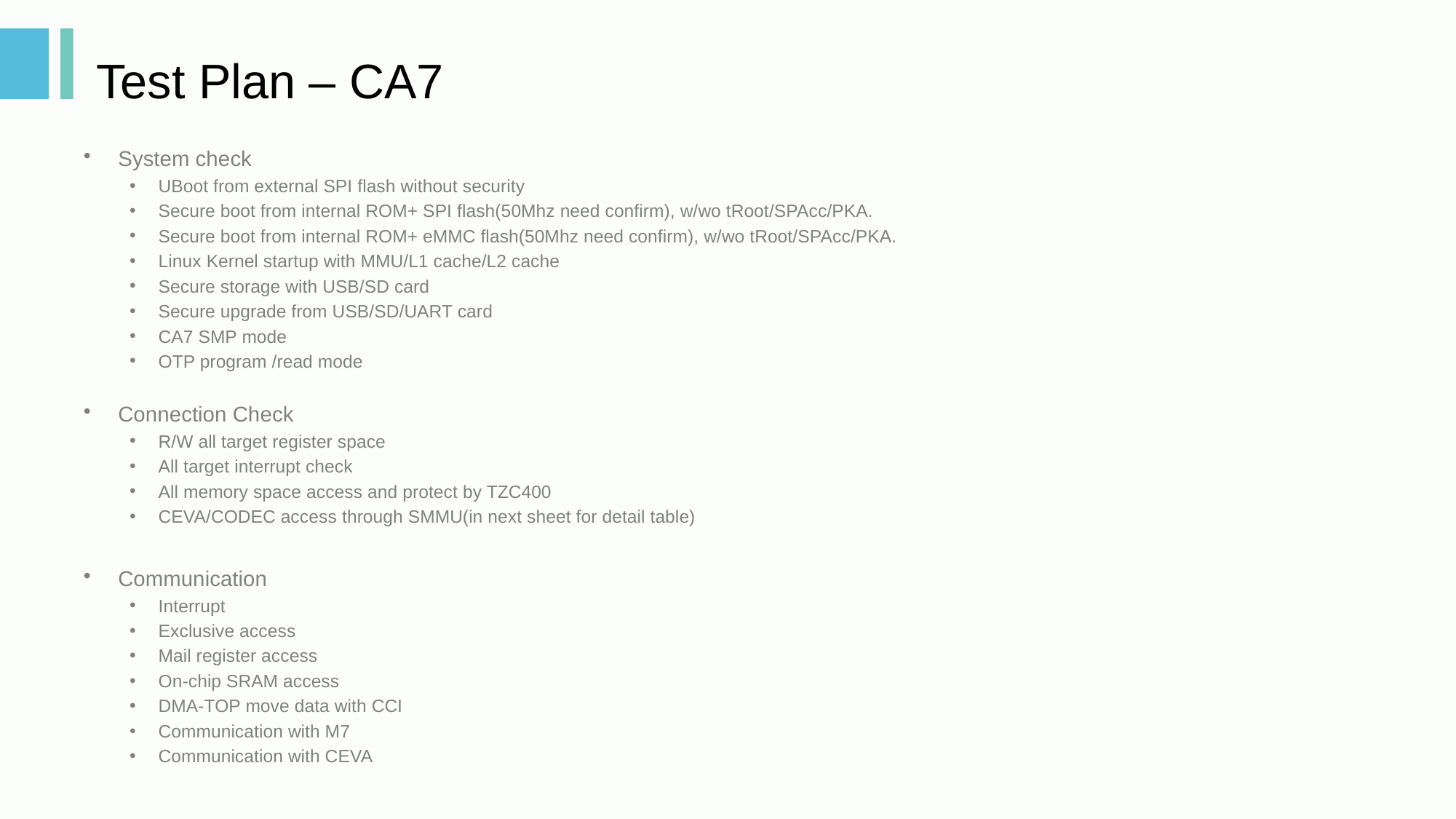

# Test Plan – CA7
System check
UBoot from external SPI flash without security
Secure boot from internal ROM+ SPI flash(50Mhz need confirm), w/wo tRoot/SPAcc/PKA.
Secure boot from internal ROM+ eMMC flash(50Mhz need confirm), w/wo tRoot/SPAcc/PKA.
Linux Kernel startup with MMU/L1 cache/L2 cache
Secure storage with USB/SD card
Secure upgrade from USB/SD/UART card
CA7 SMP mode
OTP program /read mode

Connection Check
R/W all target register space
All target interrupt check
All memory space access and protect by TZC400
CEVA/CODEC access through SMMU(in next sheet for detail table)

Communication
Interrupt
Exclusive access
Mail register access
On-chip SRAM access
DMA-TOP move data with CCI
Communication with M7
Communication with CEVA